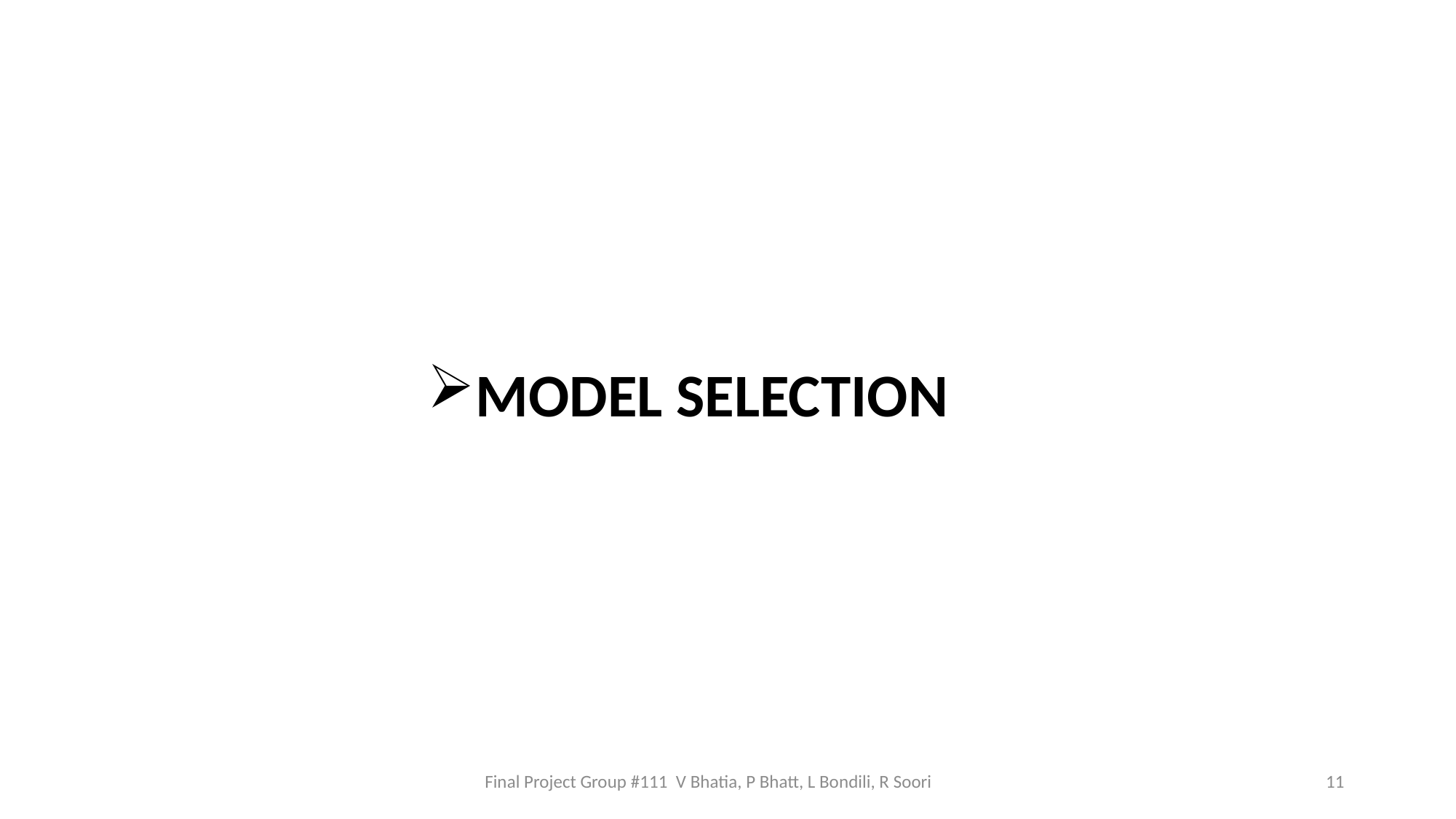

MODEL SELECTION

Final Project Group #111  V Bhatia, P Bhatt, L Bondili, R Soori
11